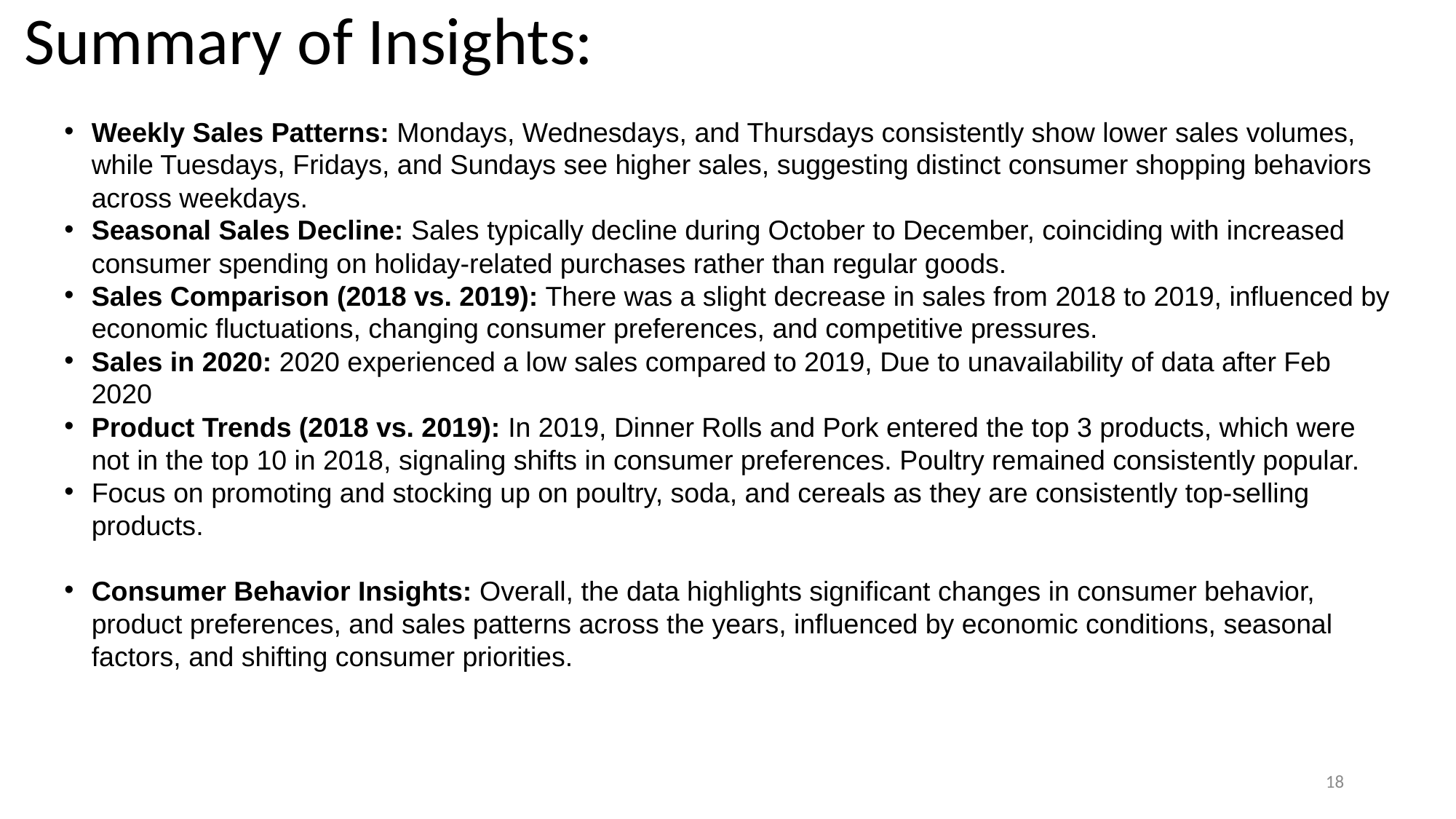

# Summary of Insights:
Weekly Sales Patterns: Mondays, Wednesdays, and Thursdays consistently show lower sales volumes, while Tuesdays, Fridays, and Sundays see higher sales, suggesting distinct consumer shopping behaviors across weekdays.
Seasonal Sales Decline: Sales typically decline during October to December, coinciding with increased consumer spending on holiday-related purchases rather than regular goods.
Sales Comparison (2018 vs. 2019): There was a slight decrease in sales from 2018 to 2019, influenced by economic fluctuations, changing consumer preferences, and competitive pressures.
Sales in 2020: 2020 experienced a low sales compared to 2019, Due to unavailability of data after Feb 2020
Product Trends (2018 vs. 2019): In 2019, Dinner Rolls and Pork entered the top 3 products, which were not in the top 10 in 2018, signaling shifts in consumer preferences. Poultry remained consistently popular.
Focus on promoting and stocking up on poultry, soda, and cereals as they are consistently top-selling products.

Consumer Behavior Insights: Overall, the data highlights significant changes in consumer behavior, product preferences, and sales patterns across the years, influenced by economic conditions, seasonal factors, and shifting consumer priorities.

18